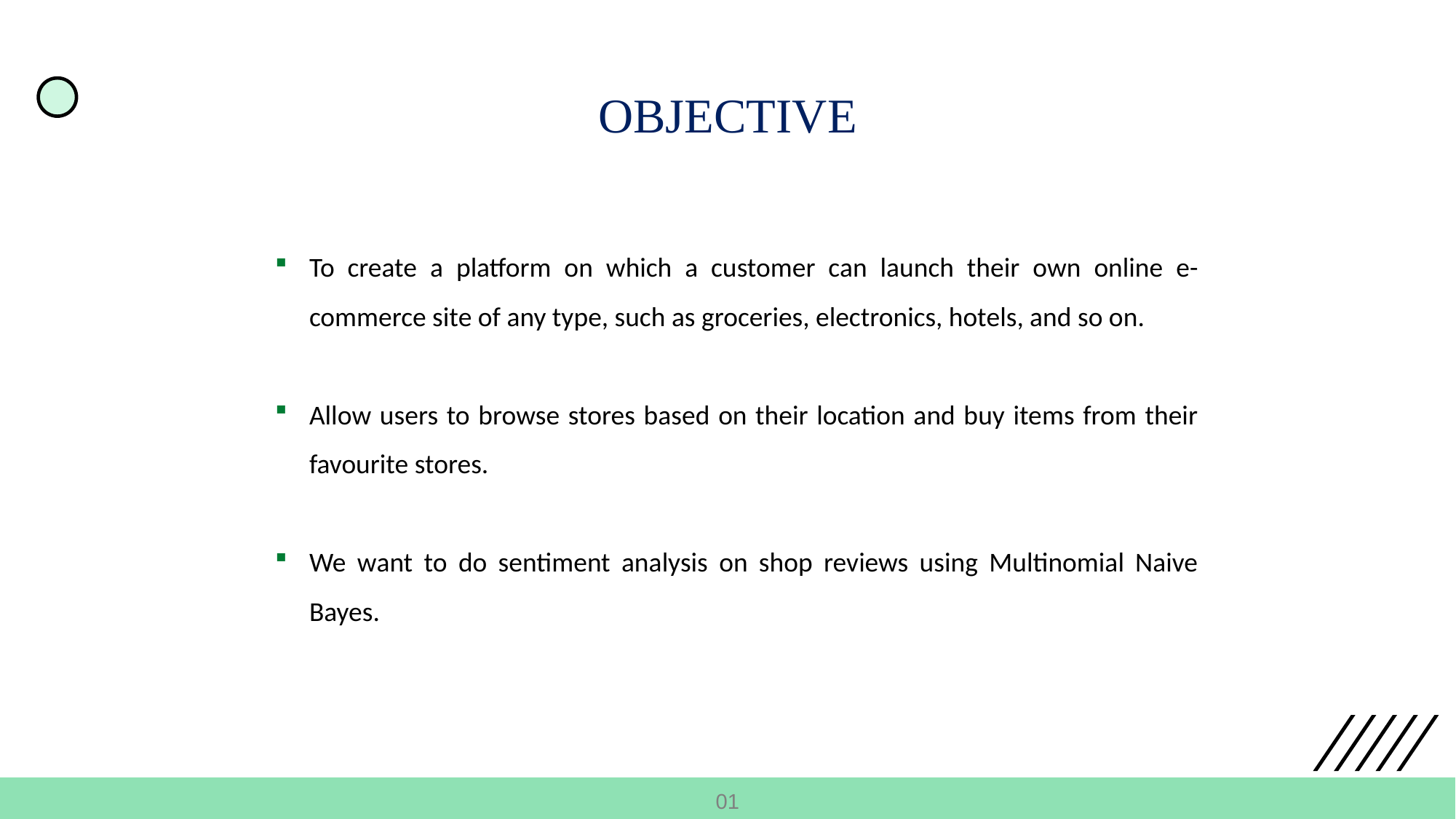

OBJECTIVE
To create a platform on which a customer can launch their own online e-commerce site of any type, such as groceries, electronics, hotels, and so on.

Allow users to browse stores based on their location and buy items from their favourite stores.

We want to do sentiment analysis on shop reviews using Multinomial Naive Bayes.

01